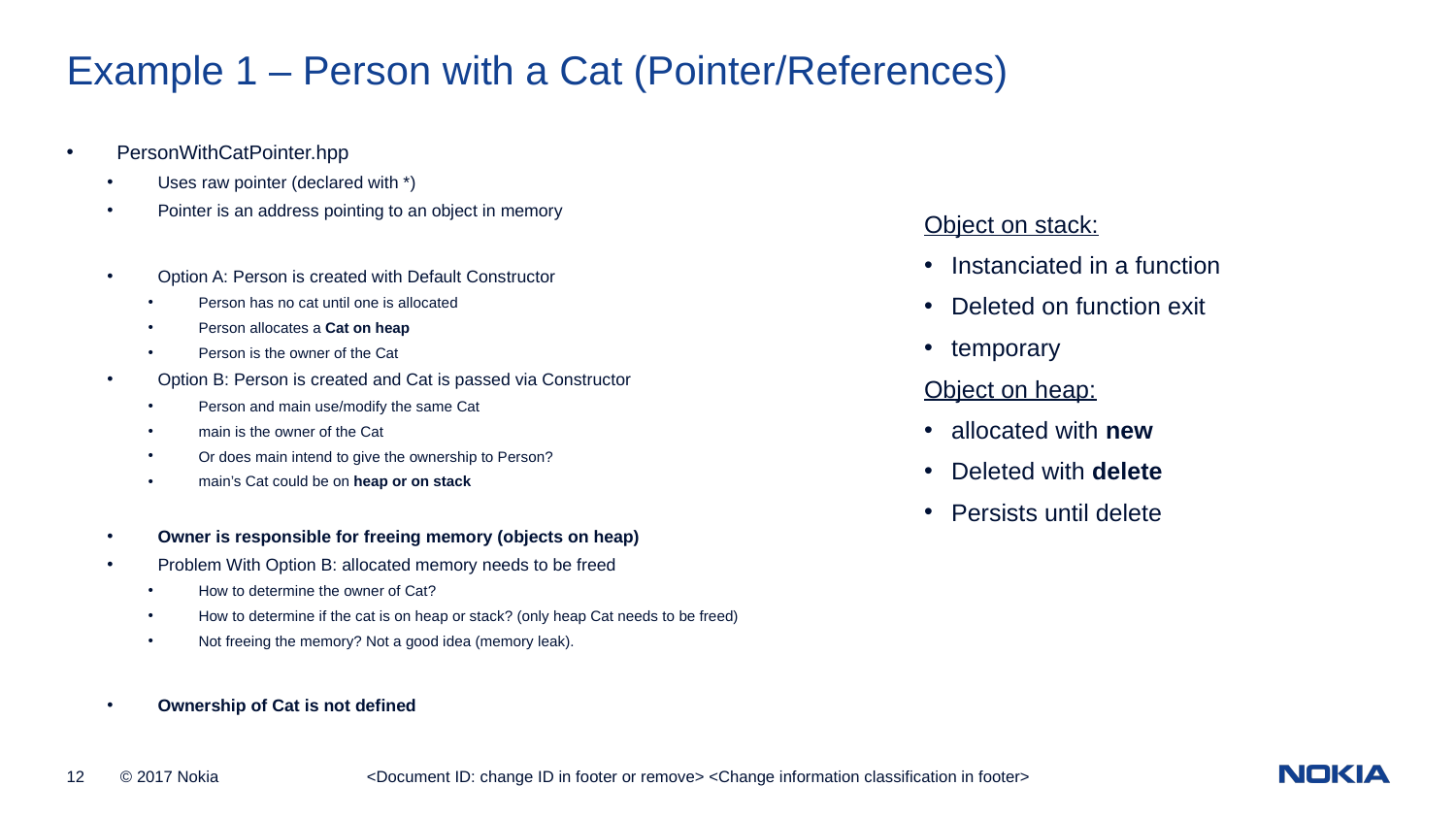

Example 1 – Person with a Cat (Pointer/References)

PersonWithCatPointer.hpp
Uses raw pointer (declared with *)
Pointer is an address pointing to an object in memory

Option A: Person is created with Default Constructor
Person has no cat until one is allocated
Person allocates a Cat on heap
Person is the owner of the Cat
Option B: Person is created and Cat is passed via Constructor
Person and main use/modify the same Cat
main is the owner of the Cat
Or does main intend to give the ownership to Person?
main’s Cat could be on heap or on stack

Owner is responsible for freeing memory (objects on heap)
Problem With Option B: allocated memory needs to be freed
How to determine the owner of Cat?
How to determine if the cat is on heap or stack? (only heap Cat needs to be freed)
Not freeing the memory? Not a good idea (memory leak).

Ownership of Cat is not defined

Object on stack:
Instanciated in a function
Deleted on function exit
temporary
Object on heap:
allocated with new
Deleted with delete
Persists until delete
<Document ID: change ID in footer or remove> <Change information classification in footer>